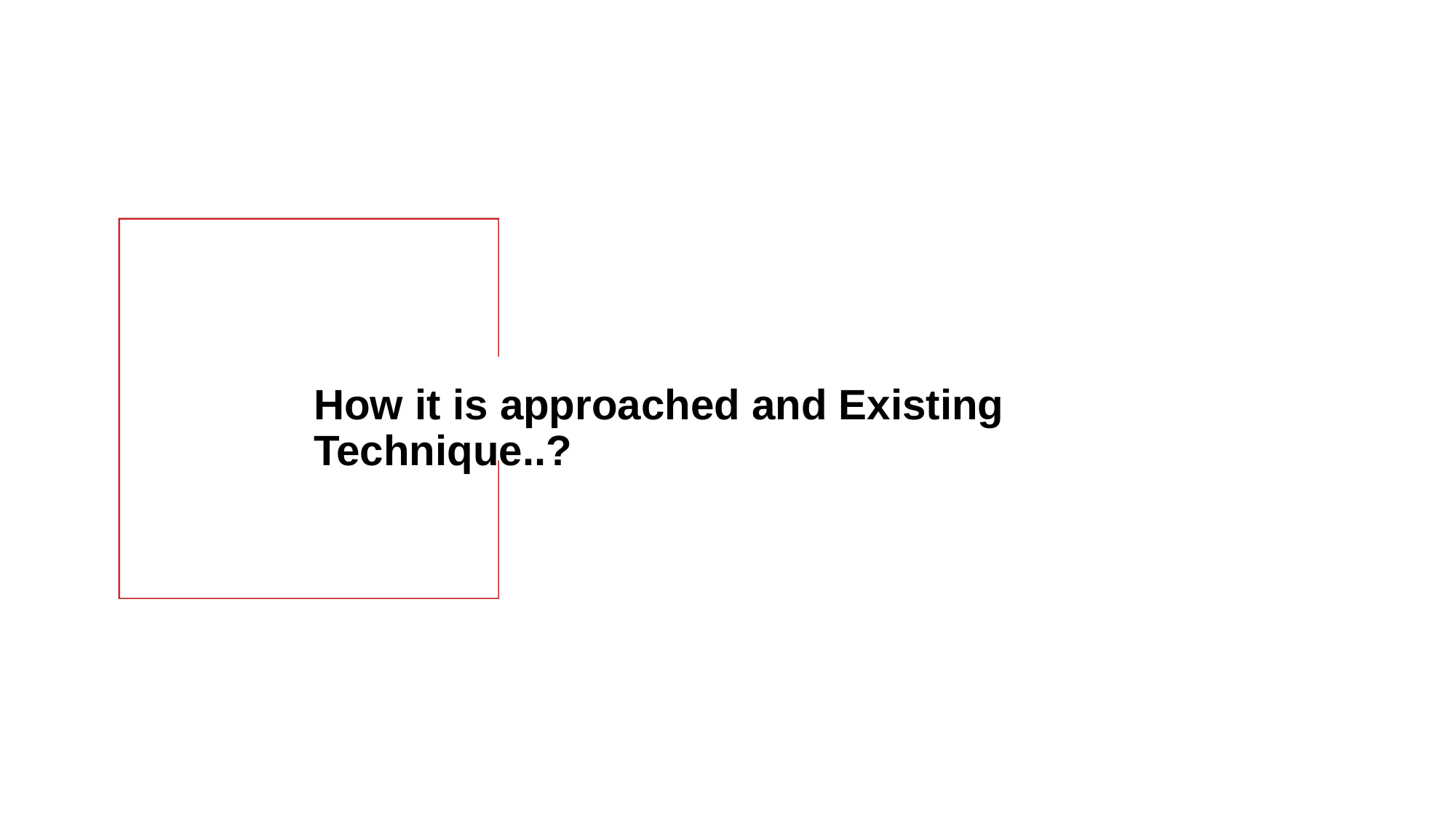

How it is approached and Existing Technique..?